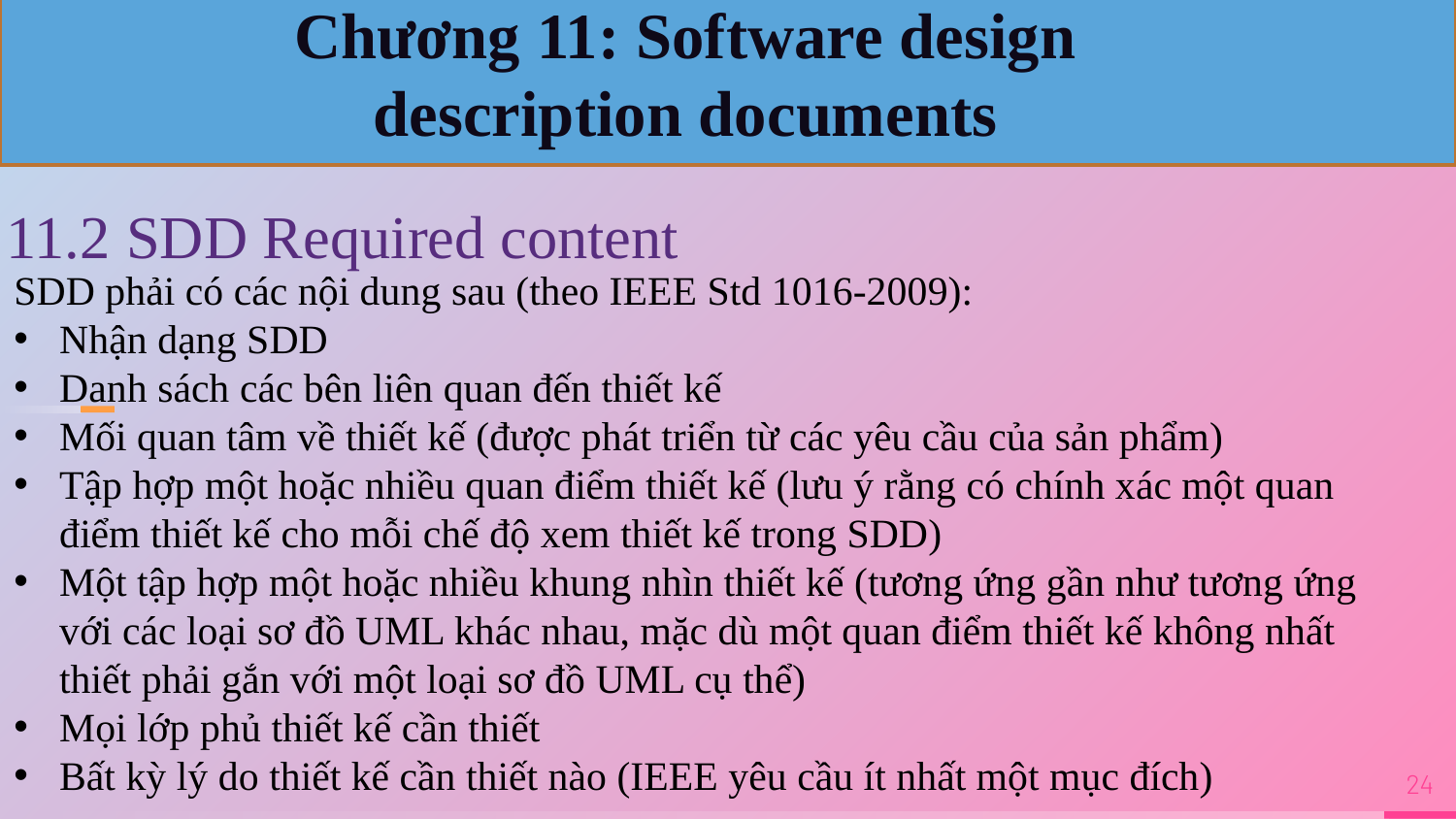

Chương 11: Software design description documents
11.2 SDD Required content
SDD phải có các nội dung sau (theo IEEE Std 1016-2009):
Nhận dạng SDD
Danh sách các bên liên quan đến thiết kế
Mối quan tâm về thiết kế (được phát triển từ các yêu cầu của sản phẩm)
Tập hợp một hoặc nhiều quan điểm thiết kế (lưu ý rằng có chính xác một quan điểm thiết kế cho mỗi chế độ xem thiết kế trong SDD)
Một tập hợp một hoặc nhiều khung nhìn thiết kế (tương ứng gần như tương ứng với các loại sơ đồ UML khác nhau, mặc dù một quan điểm thiết kế không nhất thiết phải gắn với một loại sơ đồ UML cụ thể)
Mọi lớp phủ thiết kế cần thiết
Bất kỳ lý do thiết kế cần thiết nào (IEEE yêu cầu ít nhất một mục đích)
24